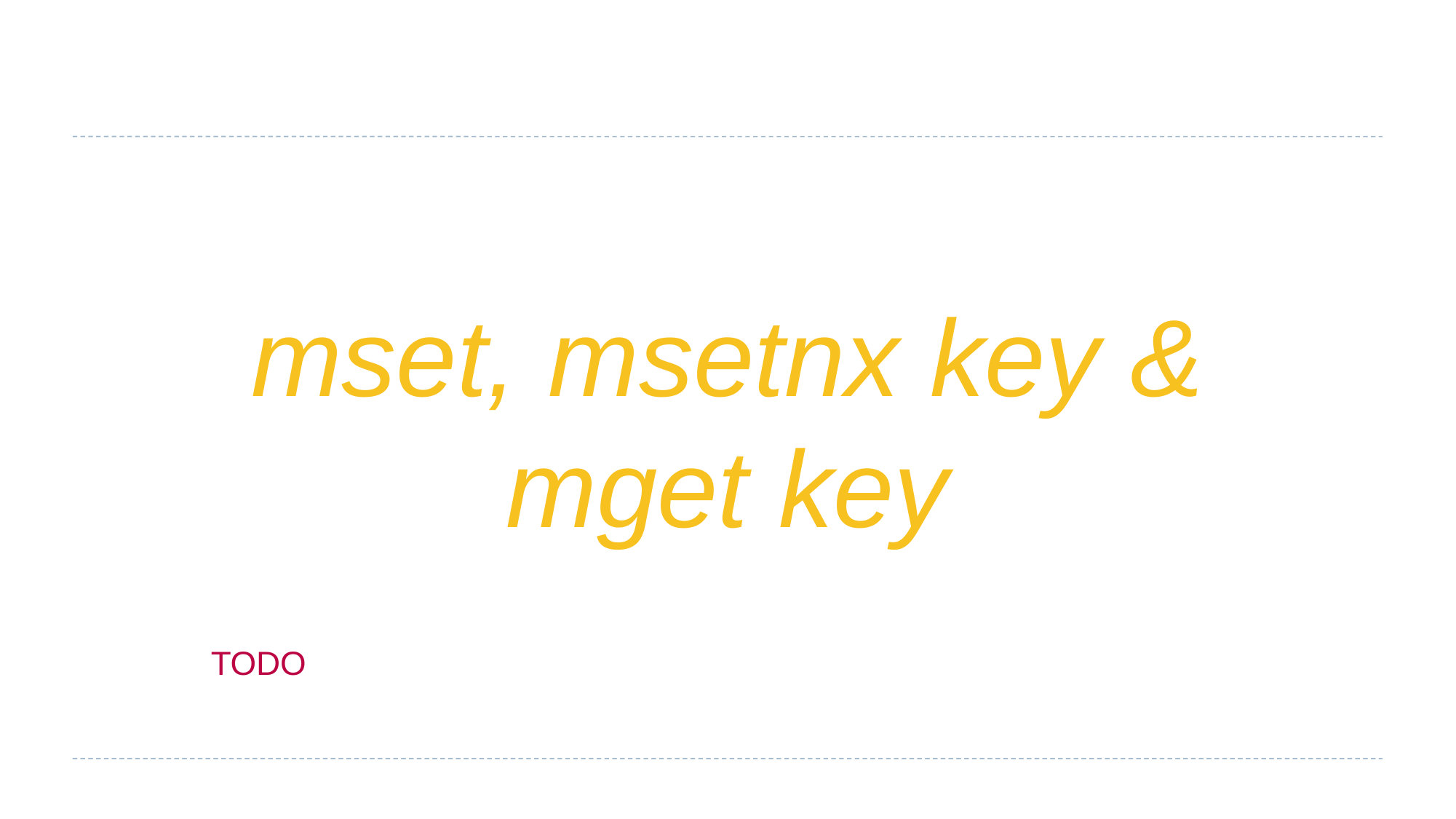

mset, msetnx key & mget key
TODO